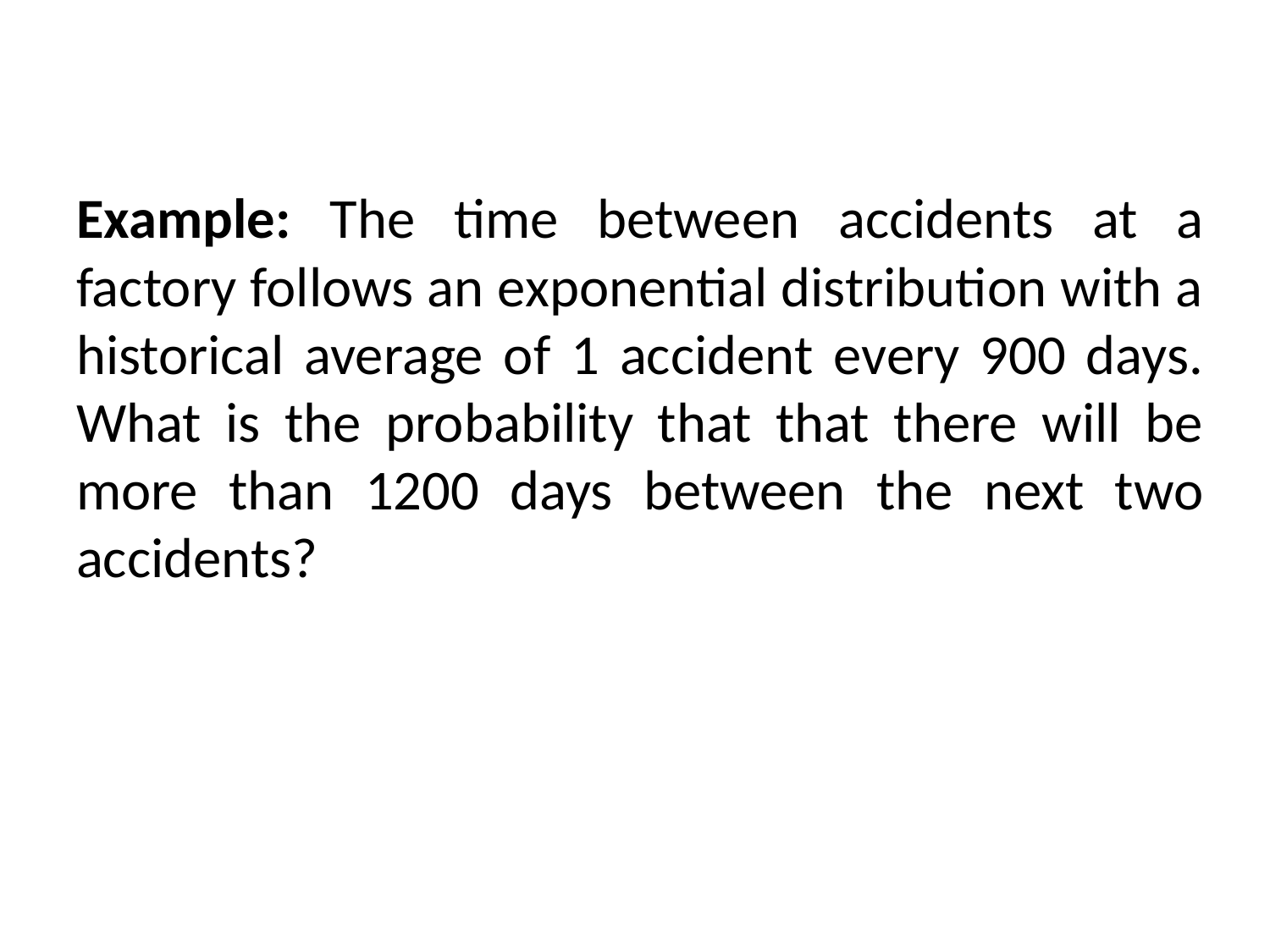

# Example: The time between accidents at a factory follows an exponential distribution with a historical average of 1 accident every 900 days. What is the probability that that there will be more than 1200 days between the next two accidents?